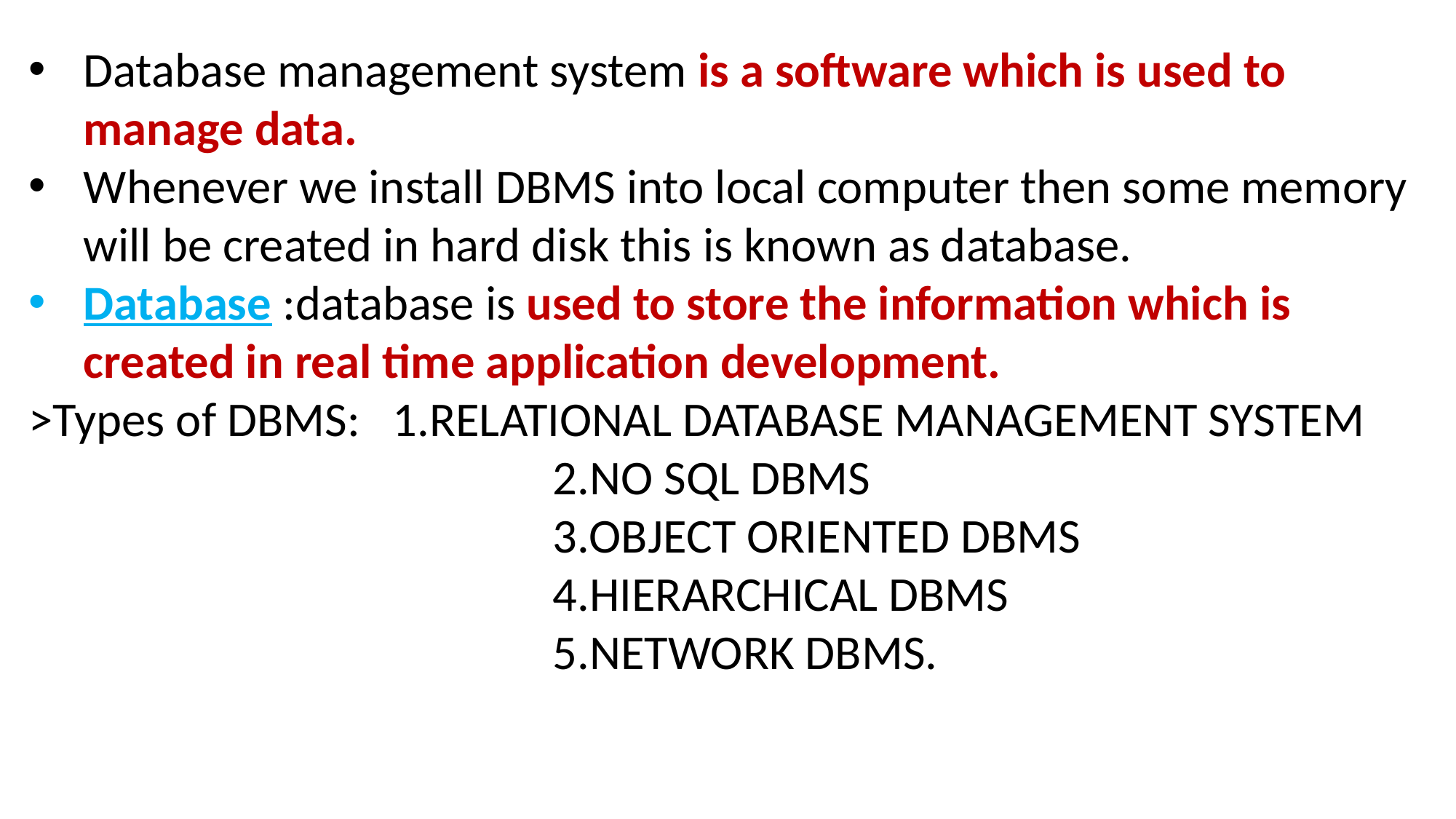

Database management system is a software which is used to manage data.
Whenever we install DBMS into local computer then some memory will be created in hard disk this is known as database.
Database :database is used to store the information which is created in real time application development.
>Types of DBMS:   1.RELATIONAL DATABASE MANAGEMENT SYSTEM
			                  2.NO SQL DBMS
			                  3.OBJECT ORIENTED DBMS
			                  4.HIERARCHICAL DBMS
			                  5.NETWORK DBMS.